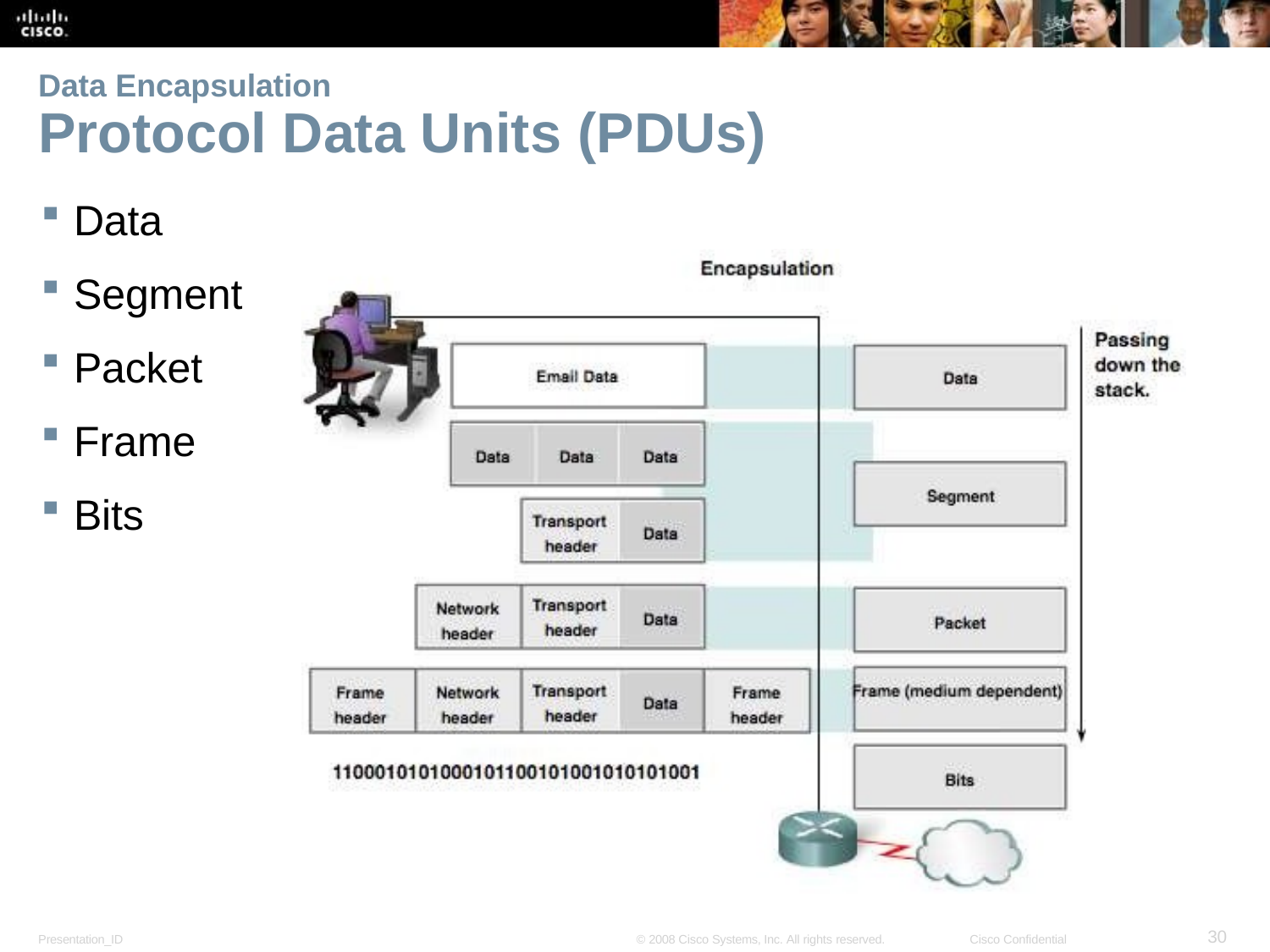

Data Encapsulation
# Protocol Data Units (PDUs)
Data
Segment
Packet
Frame
Bits

30
Presentation_ID
© 2008 Cisco Systems, Inc. All rights reserved.
Cisco Confidential